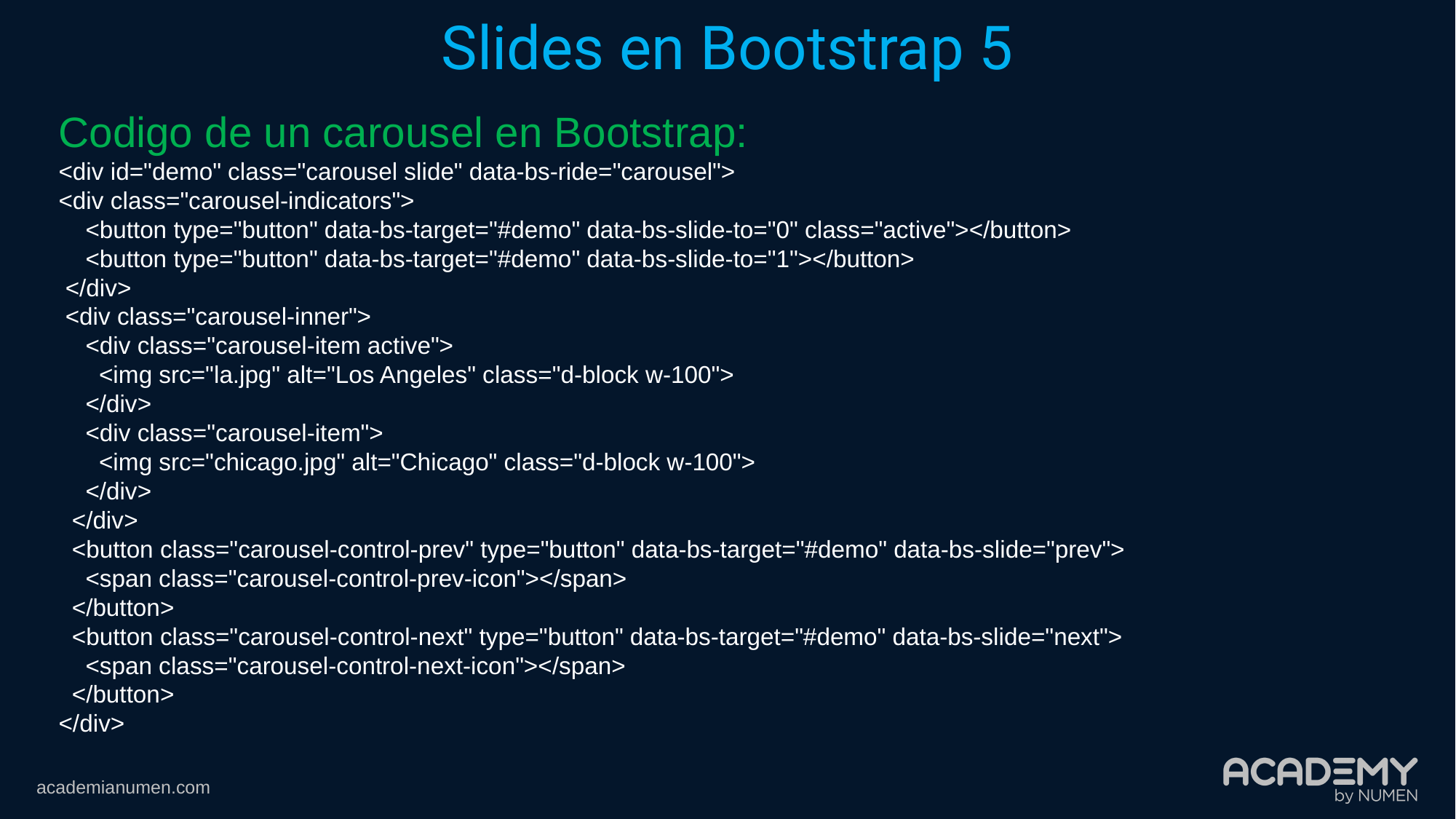

Slides en Bootstrap 5
Codigo de un carousel en Bootstrap:
<div id="demo" class="carousel slide" data-bs-ride="carousel">
<div class="carousel-indicators">
    <button type="button" data-bs-target="#demo" data-bs-slide-to="0" class="active"></button>
    <button type="button" data-bs-target="#demo" data-bs-slide-to="1"></button>
 </div>
 <div class="carousel-inner">
    <div class="carousel-item active">
      <img src="la.jpg" alt="Los Angeles" class="d-block w-100">
    </div>
    <div class="carousel-item">
      <img src="chicago.jpg" alt="Chicago" class="d-block w-100">
    </div>
  </div>
  <button class="carousel-control-prev" type="button" data-bs-target="#demo" data-bs-slide="prev">
    <span class="carousel-control-prev-icon"></span>
  </button>
  <button class="carousel-control-next" type="button" data-bs-target="#demo" data-bs-slide="next">
    <span class="carousel-control-next-icon"></span>
  </button>
</div>